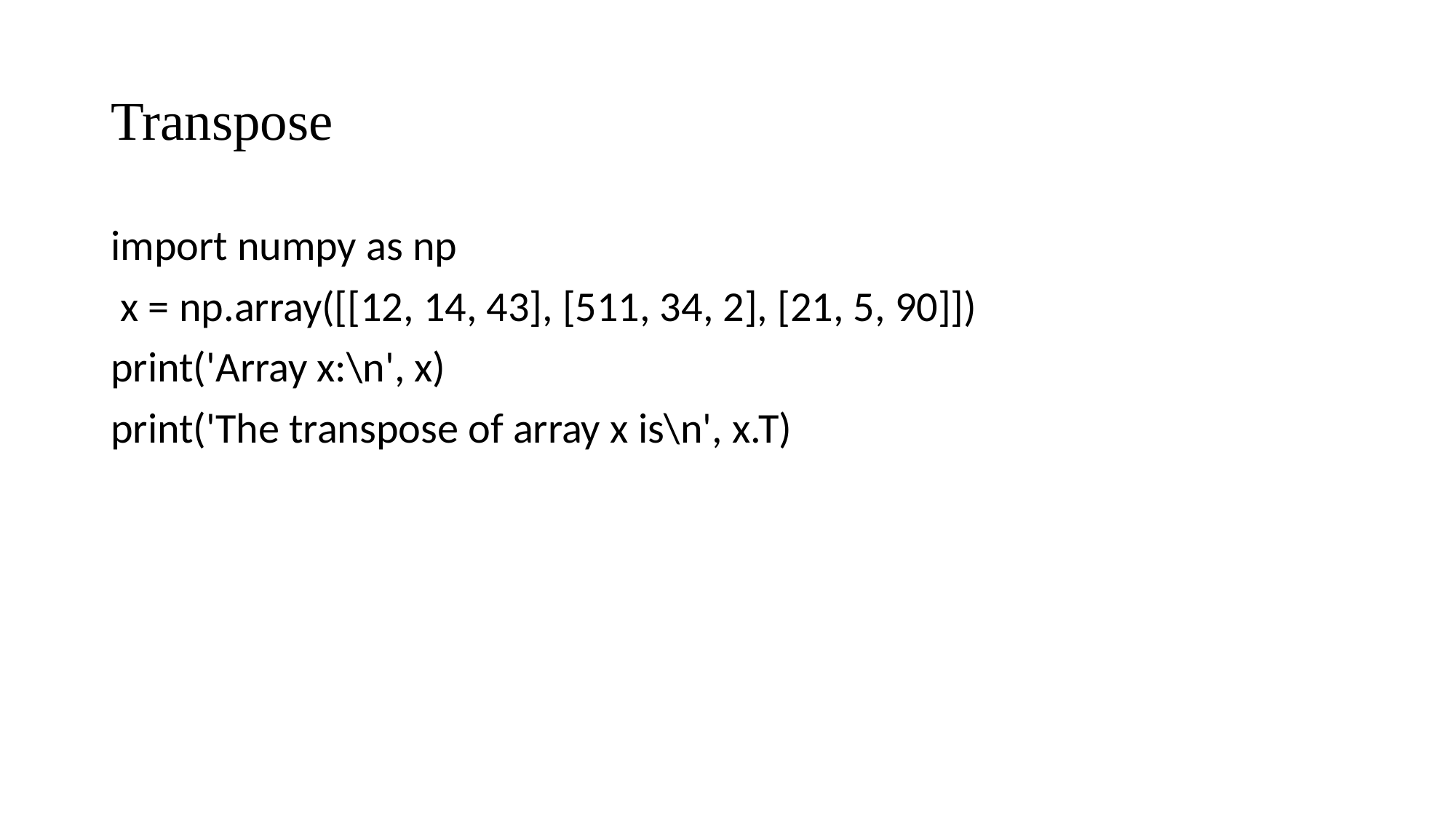

# Transpose
import numpy as np
 x = np.array([[12, 14, 43], [511, 34, 2], [21, 5, 90]])
print('Array x:\n', x)
print('The transpose of array x is\n', x.T)